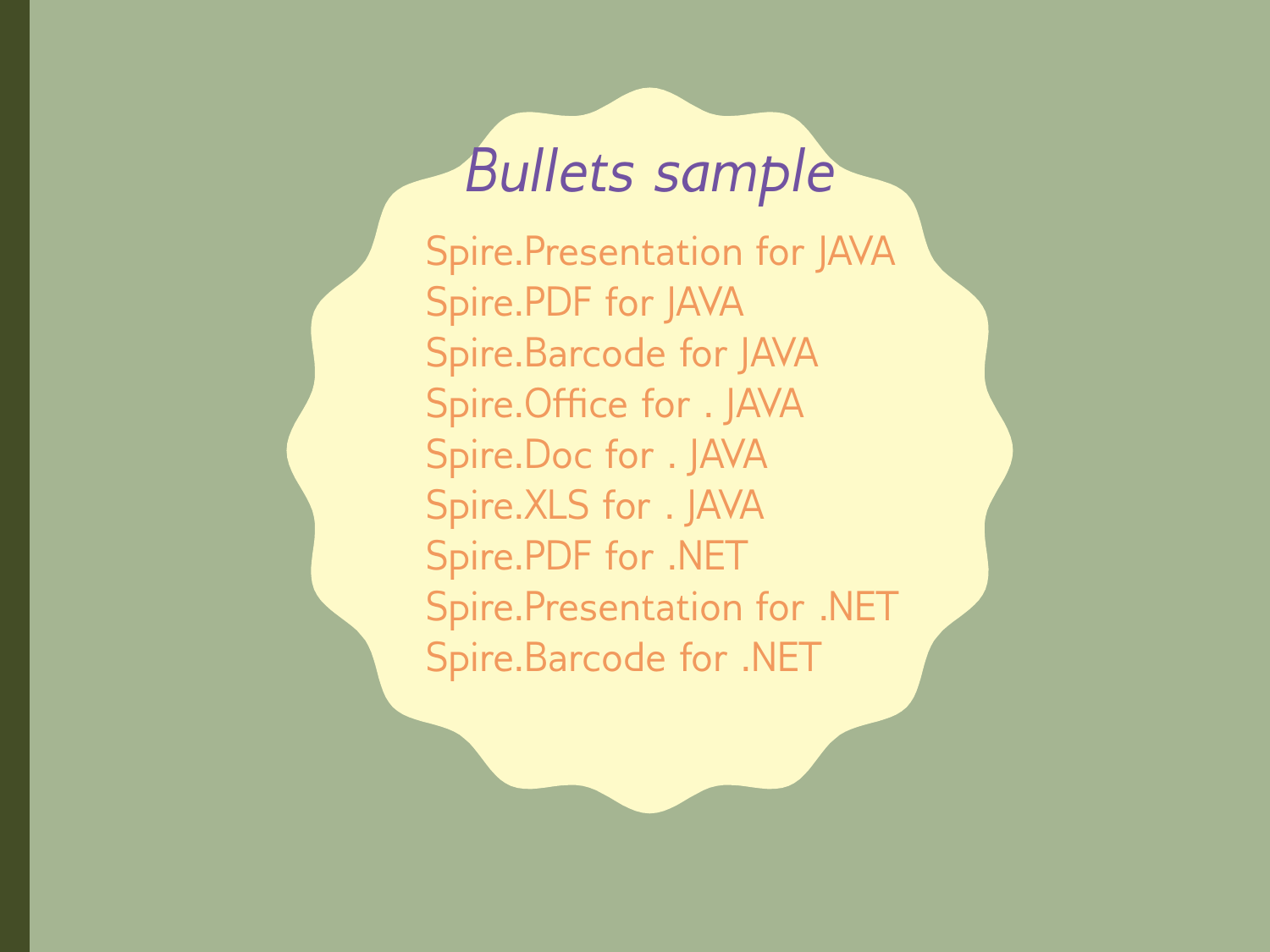

Bullets sample

Spire.Presentation for JAVA
Spire.PDF for JAVA
Spire.Barcode for JAVA
Spire.Office for . JAVA
Spire.Doc for . JAVA
Spire.XLS for . JAVA
Spire.PDF for .NET
Spire.Presentation for .NET
Spire.Barcode for .NET